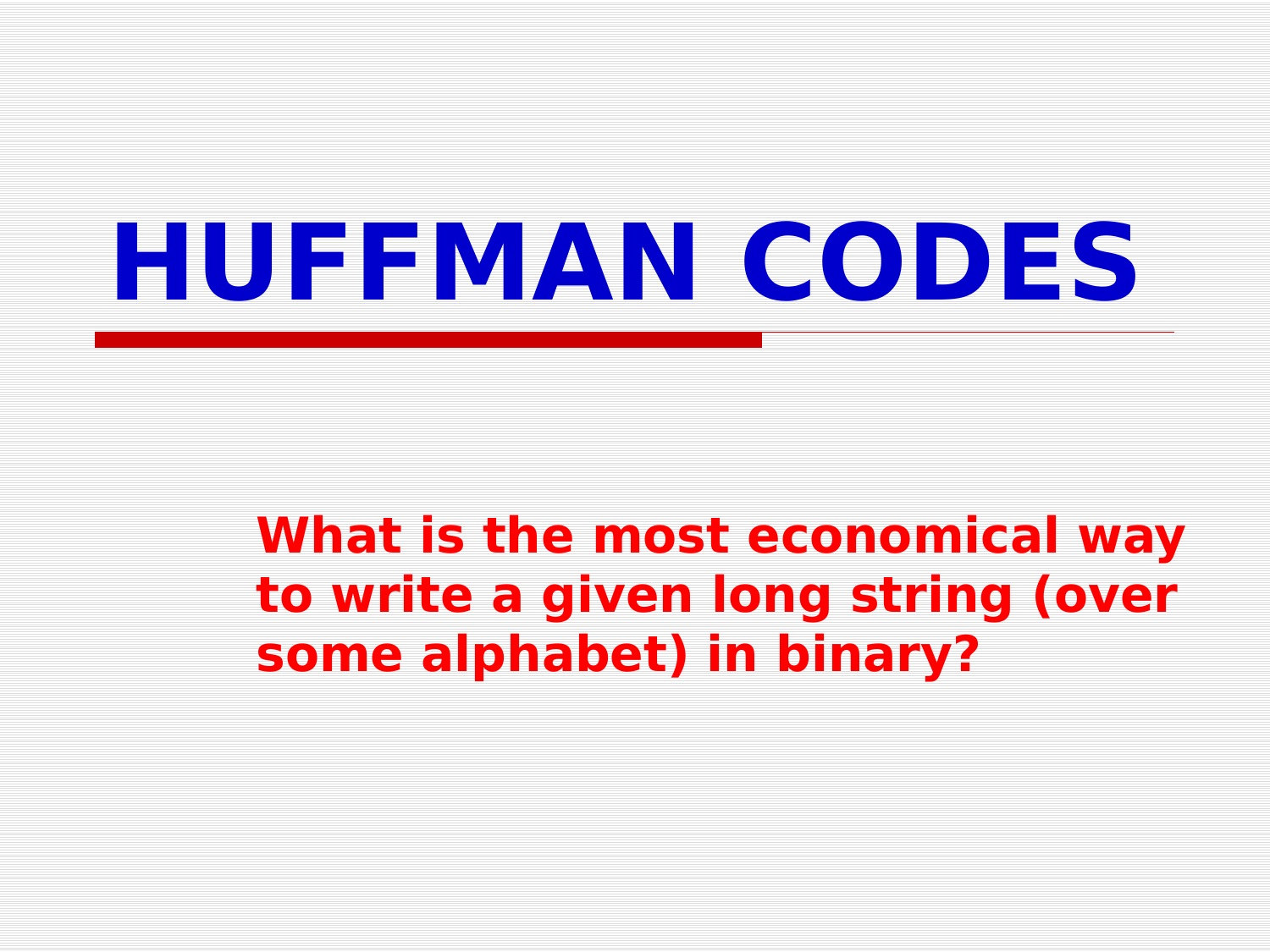

# HUFFMAN CODES
What is the most economical way to write a given long string (over some alphabet) in binary?